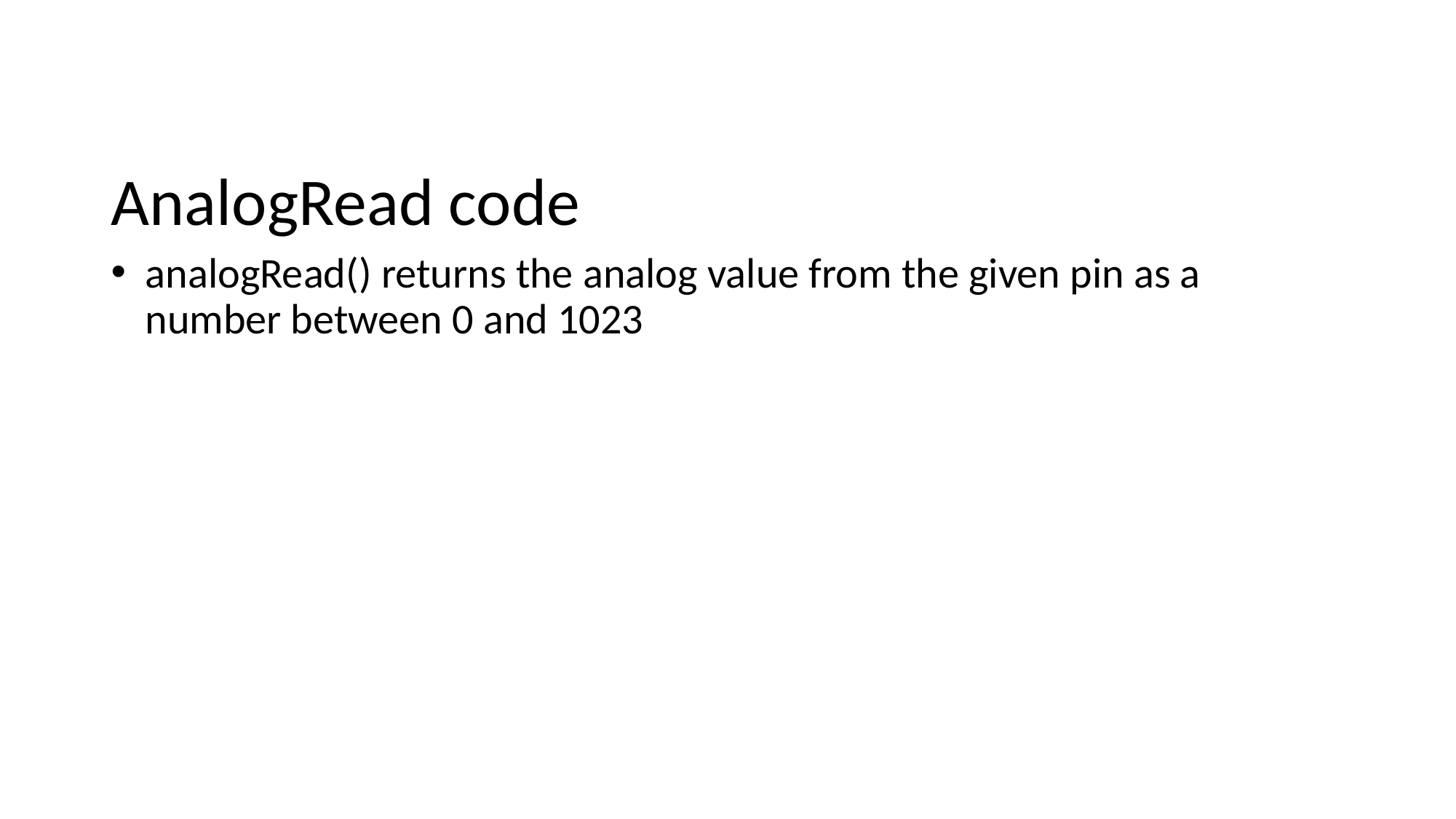

# AnalogRead code
analogRead() returns the analog value from the given pin as a number between 0 and 1023